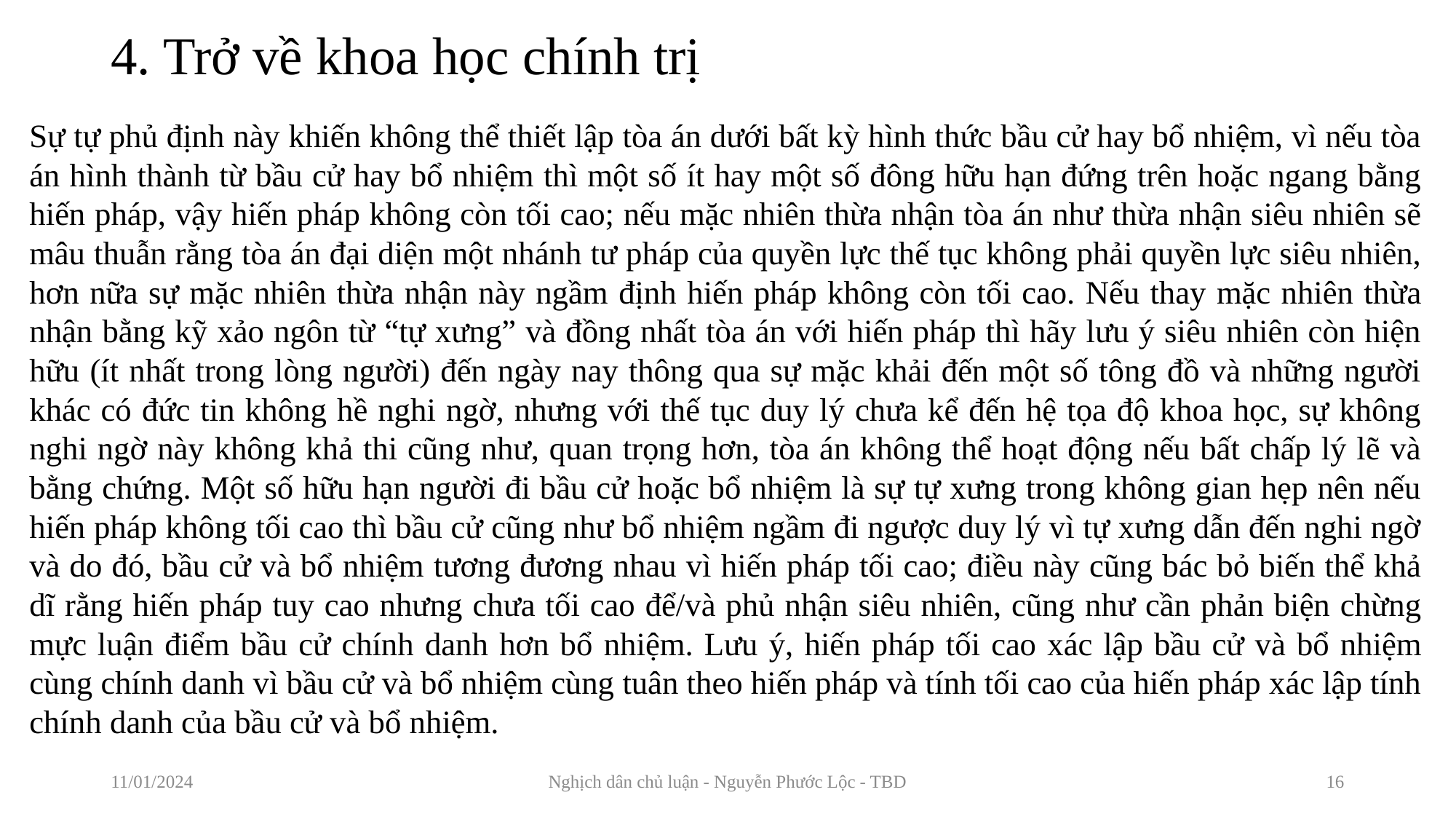

# 4. Trở về khoa học chính trị
Sự tự phủ định này khiến không thể thiết lập tòa án dưới bất kỳ hình thức bầu cử hay bổ nhiệm, vì nếu tòa án hình thành từ bầu cử hay bổ nhiệm thì một số ít hay một số đông hữu hạn đứng trên hoặc ngang bằng hiến pháp, vậy hiến pháp không còn tối cao; nếu mặc nhiên thừa nhận tòa án như thừa nhận siêu nhiên sẽ mâu thuẫn rằng tòa án đại diện một nhánh tư pháp của quyền lực thế tục không phải quyền lực siêu nhiên, hơn nữa sự mặc nhiên thừa nhận này ngầm định hiến pháp không còn tối cao. Nếu thay mặc nhiên thừa nhận bằng kỹ xảo ngôn từ “tự xưng” và đồng nhất tòa án với hiến pháp thì hãy lưu ý siêu nhiên còn hiện hữu (ít nhất trong lòng người) đến ngày nay thông qua sự mặc khải đến một số tông đồ và những người khác có đức tin không hề nghi ngờ, nhưng với thế tục duy lý chưa kể đến hệ tọa độ khoa học, sự không nghi ngờ này không khả thi cũng như, quan trọng hơn, tòa án không thể hoạt động nếu bất chấp lý lẽ và bằng chứng. Một số hữu hạn người đi bầu cử hoặc bổ nhiệm là sự tự xưng trong không gian hẹp nên nếu hiến pháp không tối cao thì bầu cử cũng như bổ nhiệm ngầm đi ngược duy lý vì tự xưng dẫn đến nghi ngờ và do đó, bầu cử và bổ nhiệm tương đương nhau vì hiến pháp tối cao; điều này cũng bác bỏ biến thể khả dĩ rằng hiến pháp tuy cao nhưng chưa tối cao để/và phủ nhận siêu nhiên, cũng như cần phản biện chừng mực luận điểm bầu cử chính danh hơn bổ nhiệm. Lưu ý, hiến pháp tối cao xác lập bầu cử và bổ nhiệm cùng chính danh vì bầu cử và bổ nhiệm cùng tuân theo hiến pháp và tính tối cao của hiến pháp xác lập tính chính danh của bầu cử và bổ nhiệm.
11/01/2024
Nghịch dân chủ luận - Nguyễn Phước Lộc - TBD
16